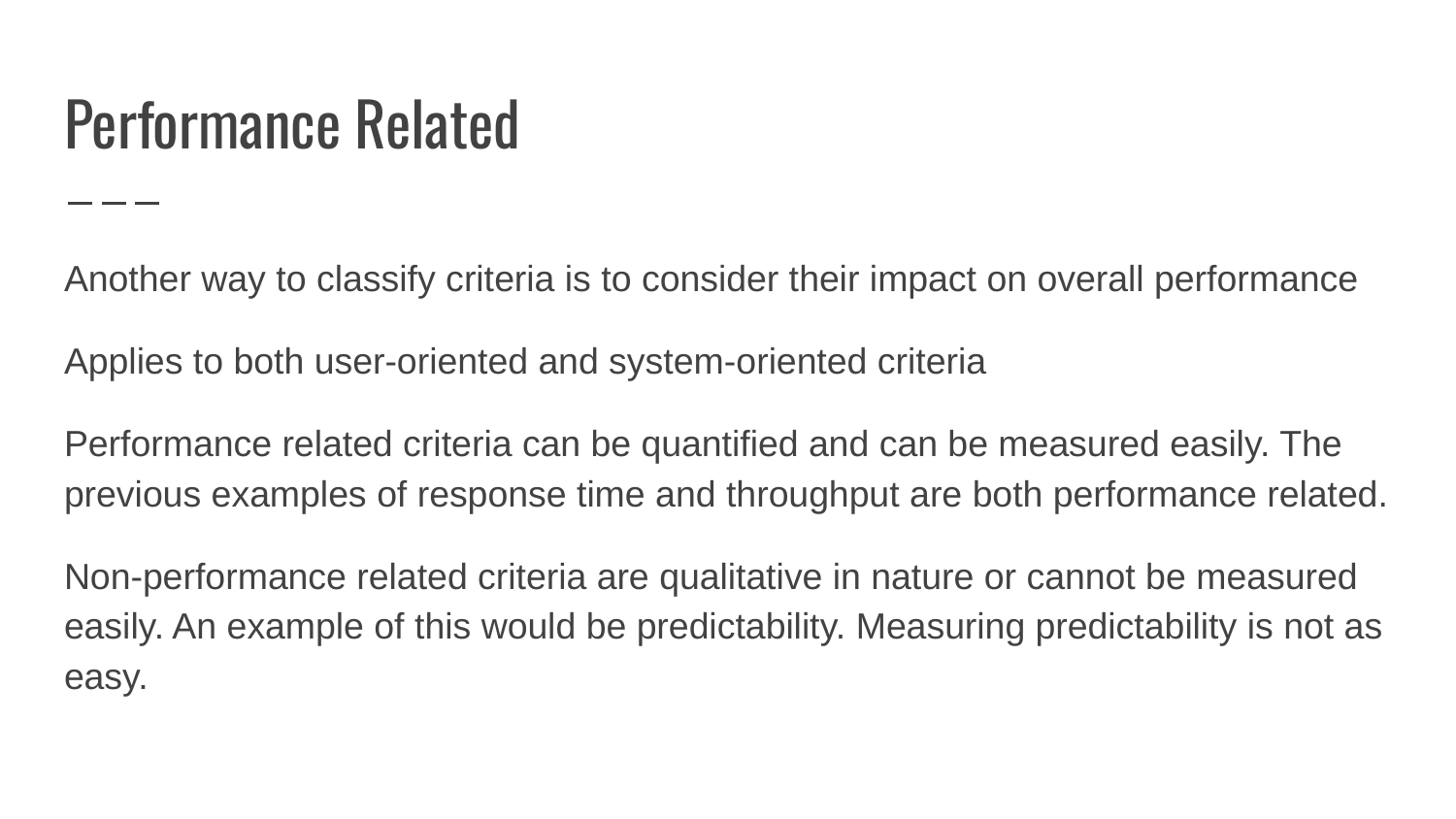

# Performance Related
Another way to classify criteria is to consider their impact on overall performance
Applies to both user-oriented and system-oriented criteria
Performance related criteria can be quantified and can be measured easily. The previous examples of response time and throughput are both performance related.
Non-performance related criteria are qualitative in nature or cannot be measured easily. An example of this would be predictability. Measuring predictability is not as easy.